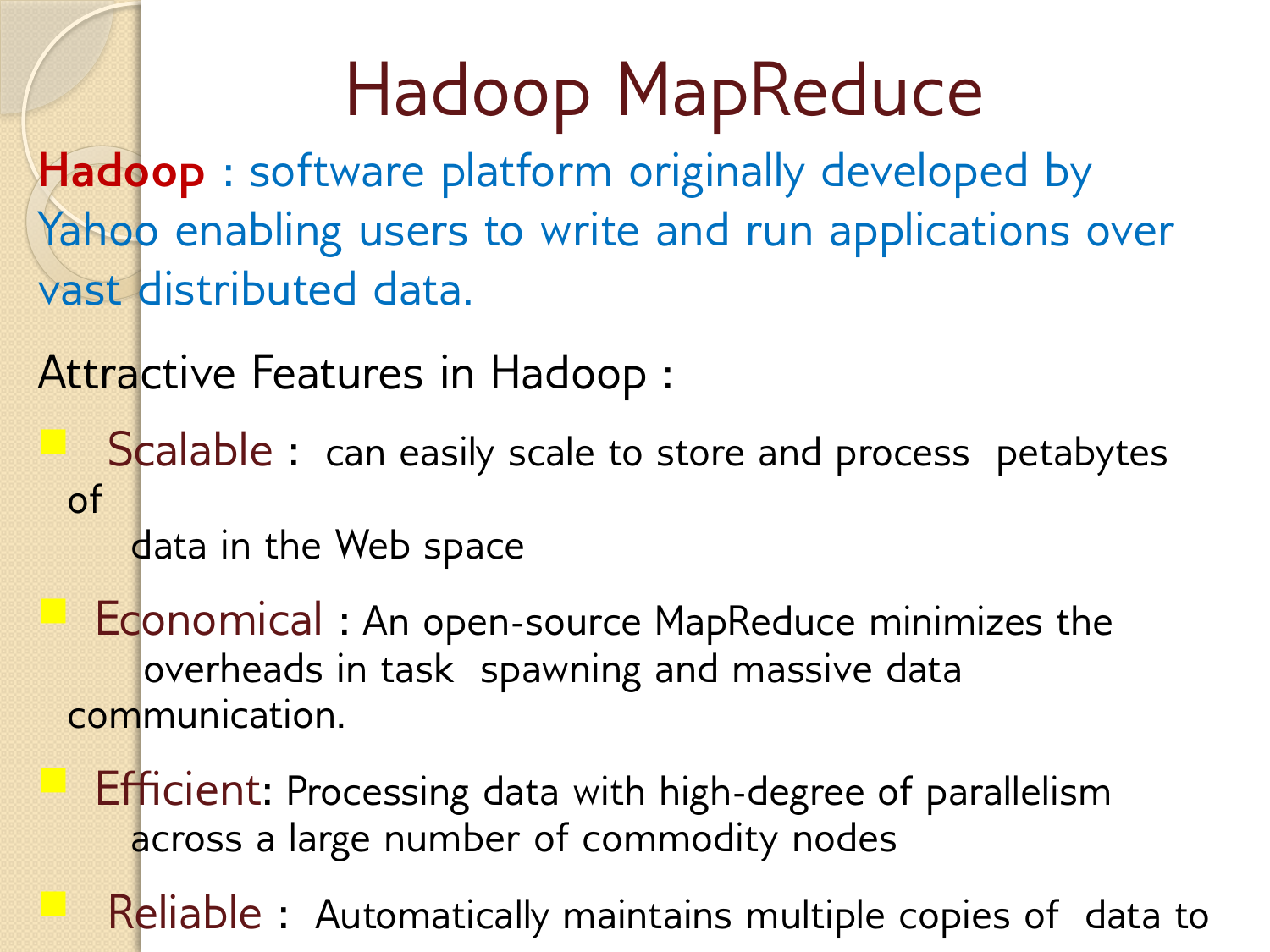

# Hadoop MapReduce
Hadoop : software platform originally developed by Yahoo enabling users to write and run applications over vast distributed data.
Attractive Features in Hadoop :
   Scalable :  can easily scale to store and process  petabytes of
     data in the Web space
  Economical : An open-source MapReduce minimizes the
      overheads in task  spawning and massive data communication.
  Efficient: Processing data with high-degree of parallelism
     across a large number of commodity nodes
   Reliable :  Automatically maintains multiple copies of  data to
     facilitate redeployment of computing tasks on failures